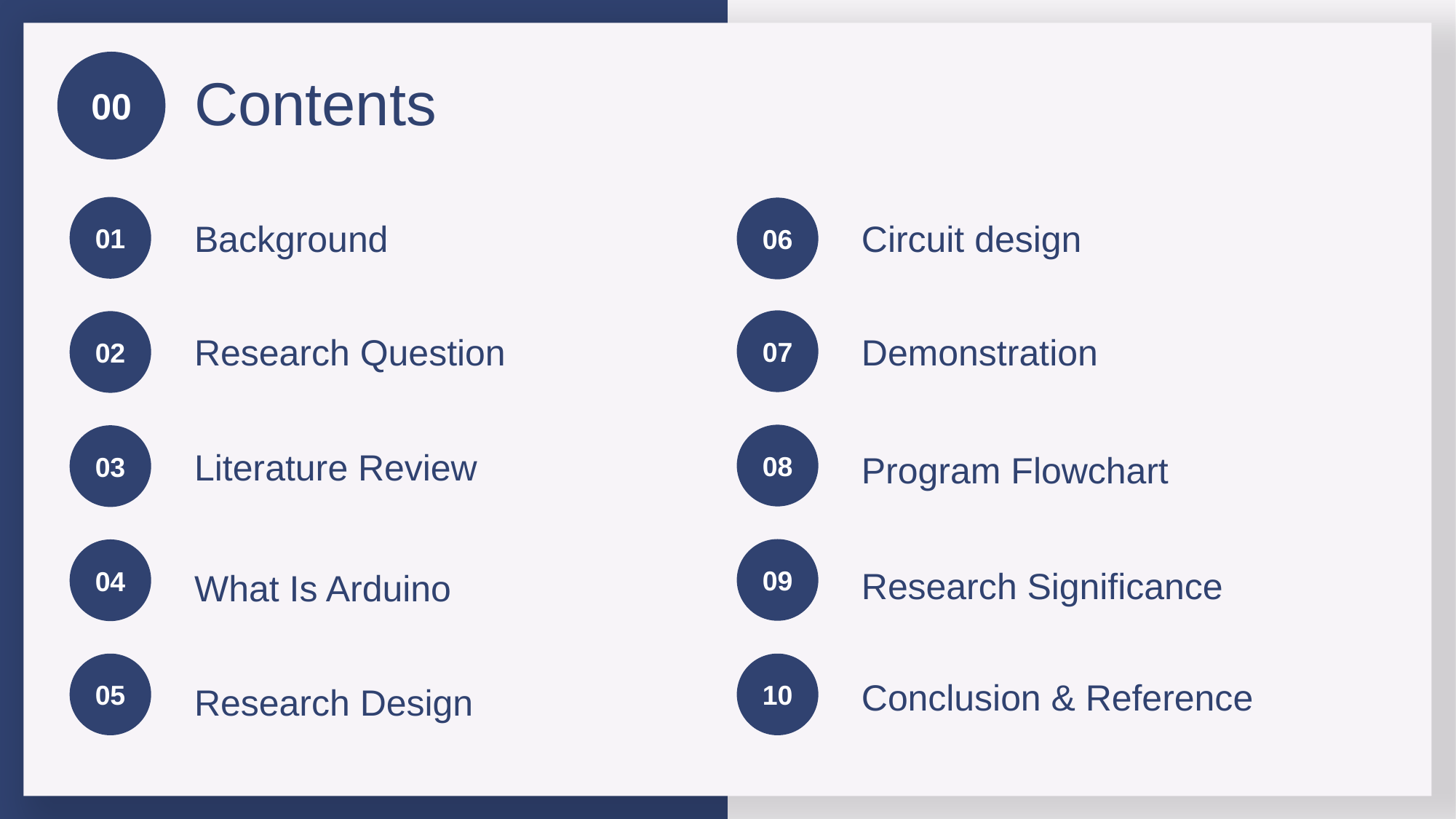

00
Contents
01
06
Background
Circuit design
07
02
Demonstration
Research Question
08
03
Literature Review
Program Flowchart
09
04
Research Significance
What Is Arduino
05
10
Conclusion & Reference
Research Design